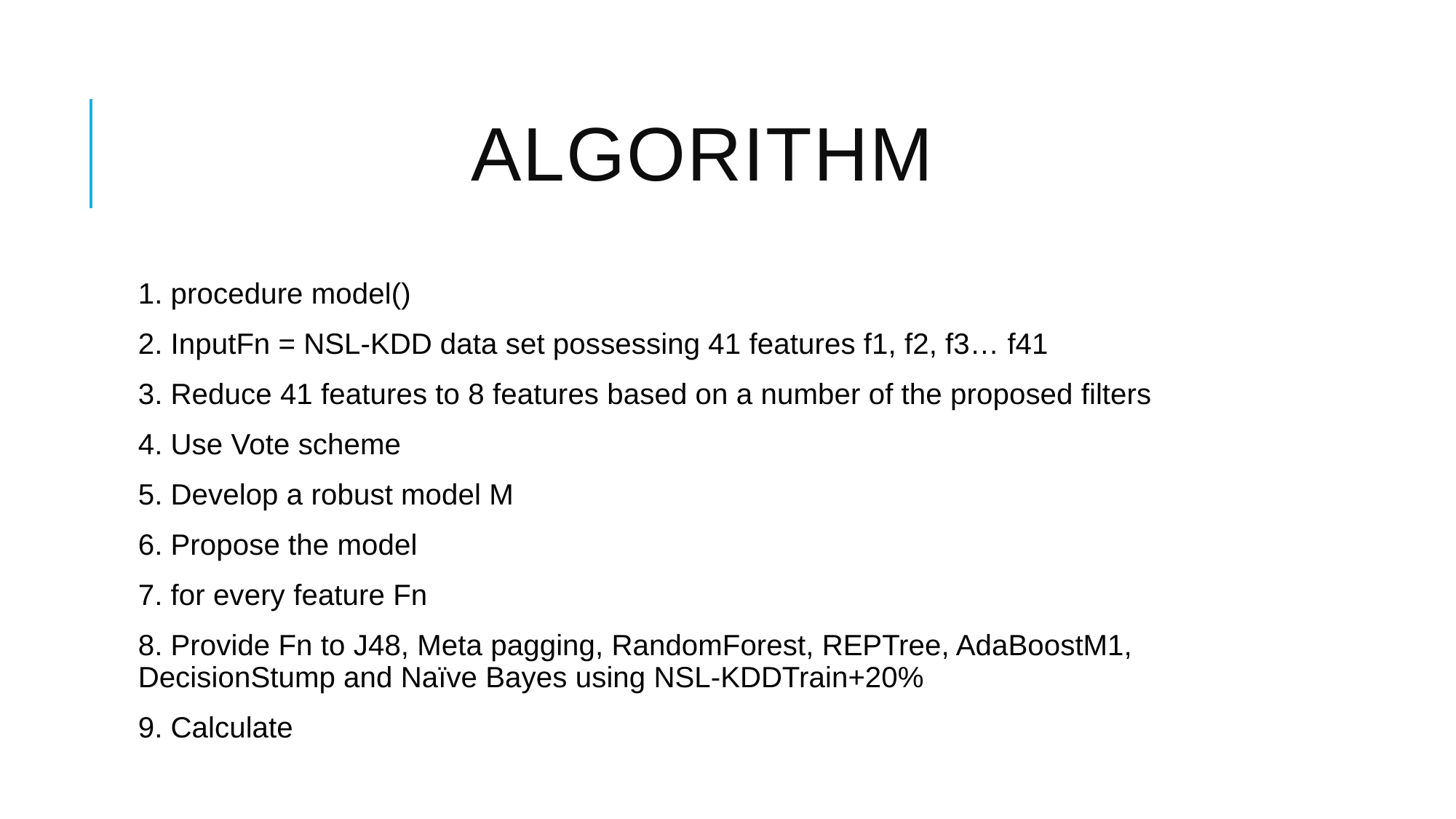

# Algorithm
1. procedure model()
2. InputFn = NSL-KDD data set possessing 41 features f1, f2, f3… f41
3. Reduce 41 features to 8 features based on a number of the proposed filters
4. Use Vote scheme
5. Develop a robust model M
6. Propose the model
7. for every feature Fn
8. Provide Fn to J48, Meta pagging, RandomForest, REPTree, AdaBoostM1, DecisionStump and Naïve Bayes using NSL-KDDTrain+20%
9. Calculate